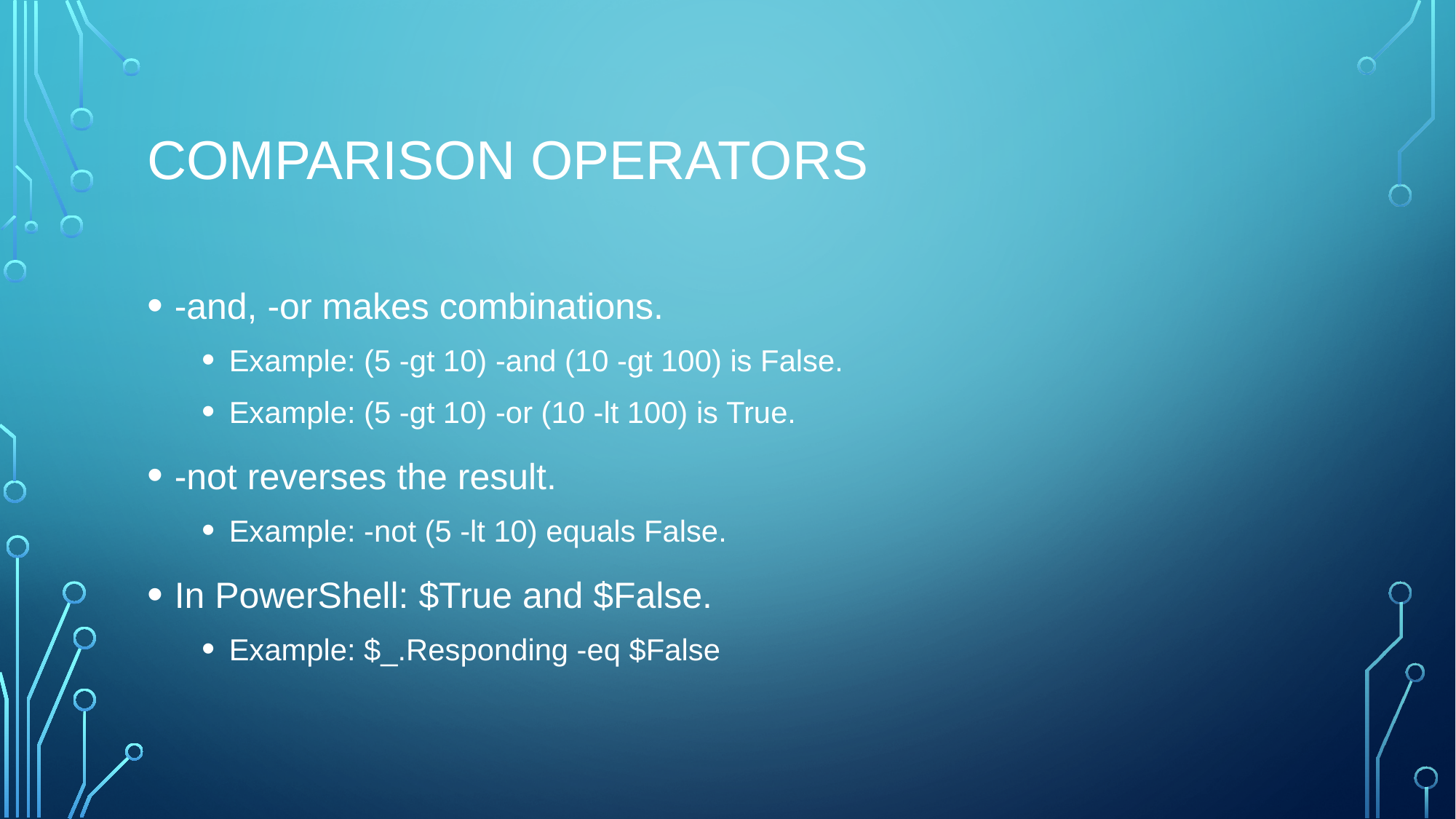

# Comparison operators
-and, -or makes combinations.
Example: (5 -gt 10) -and (10 -gt 100) is False.
Example: (5 -gt 10) -or (10 -lt 100) is True.
-not reverses the result.
Example: -not (5 -lt 10) equals False.
In PowerShell: $True and $False.
Example: $_.Responding -eq $False